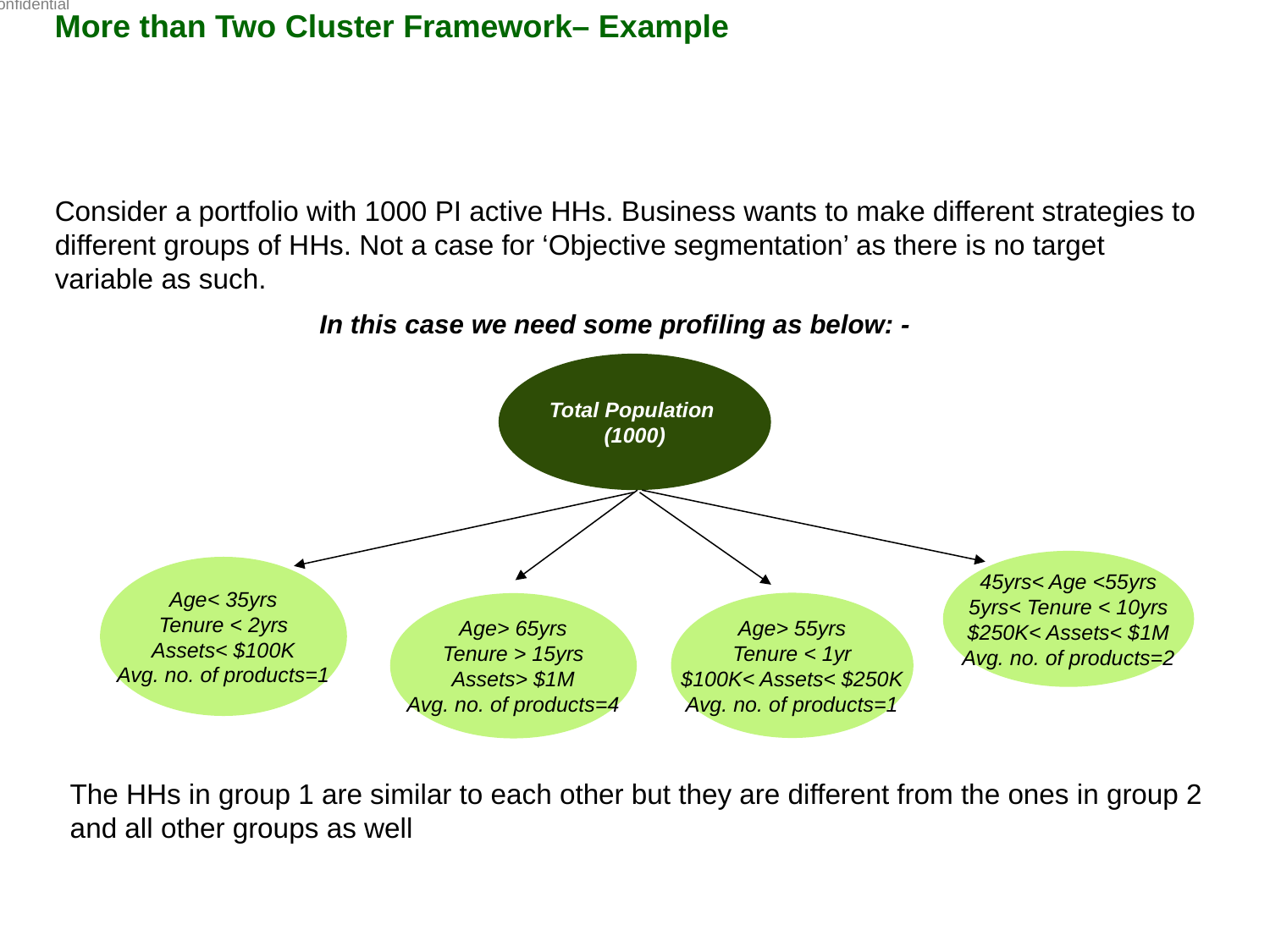

Fidelity Confidential
More than Two Cluster Framework– Example
Consider a portfolio with 1000 PI active HHs. Business wants to make different strategies to different groups of HHs. Not a case for ‘Objective segmentation’ as there is no target variable as such.
In this case we need some profiling as below: -
Total Population
(1000)

45yrs< Age <55yrs
5yrs< Tenure < 10yrs
$250K< Assets< $1M
Avg. no. of products=2
Age< 35yrs
Tenure < 2yrs
Assets< $100K
Avg. no. of products=1
Age> 55yrs
Tenure < 1yr
$100K< Assets< $250K
Avg. no. of products=1
Age> 65yrs
Tenure > 15yrs
Assets> $1M
Avg. no. of products=4
The HHs in group 1 are similar to each other but they are different from the ones in group 2 and all other groups as well